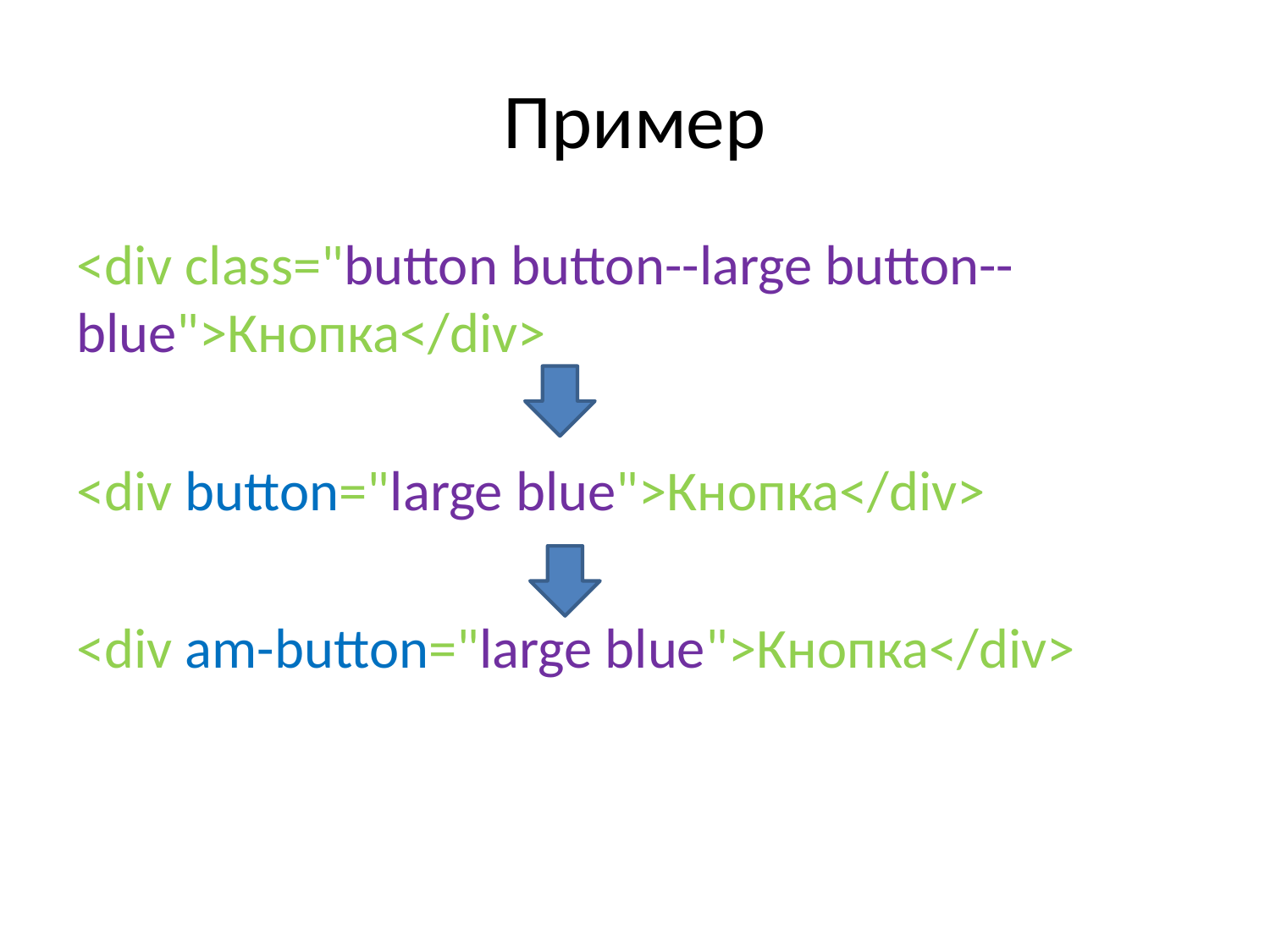

# Пример
<div class="button button--large button--blue">Кнопка</div>

<div button="large blue">Кнопка</div>

<div am-button="large blue">Кнопка</div>